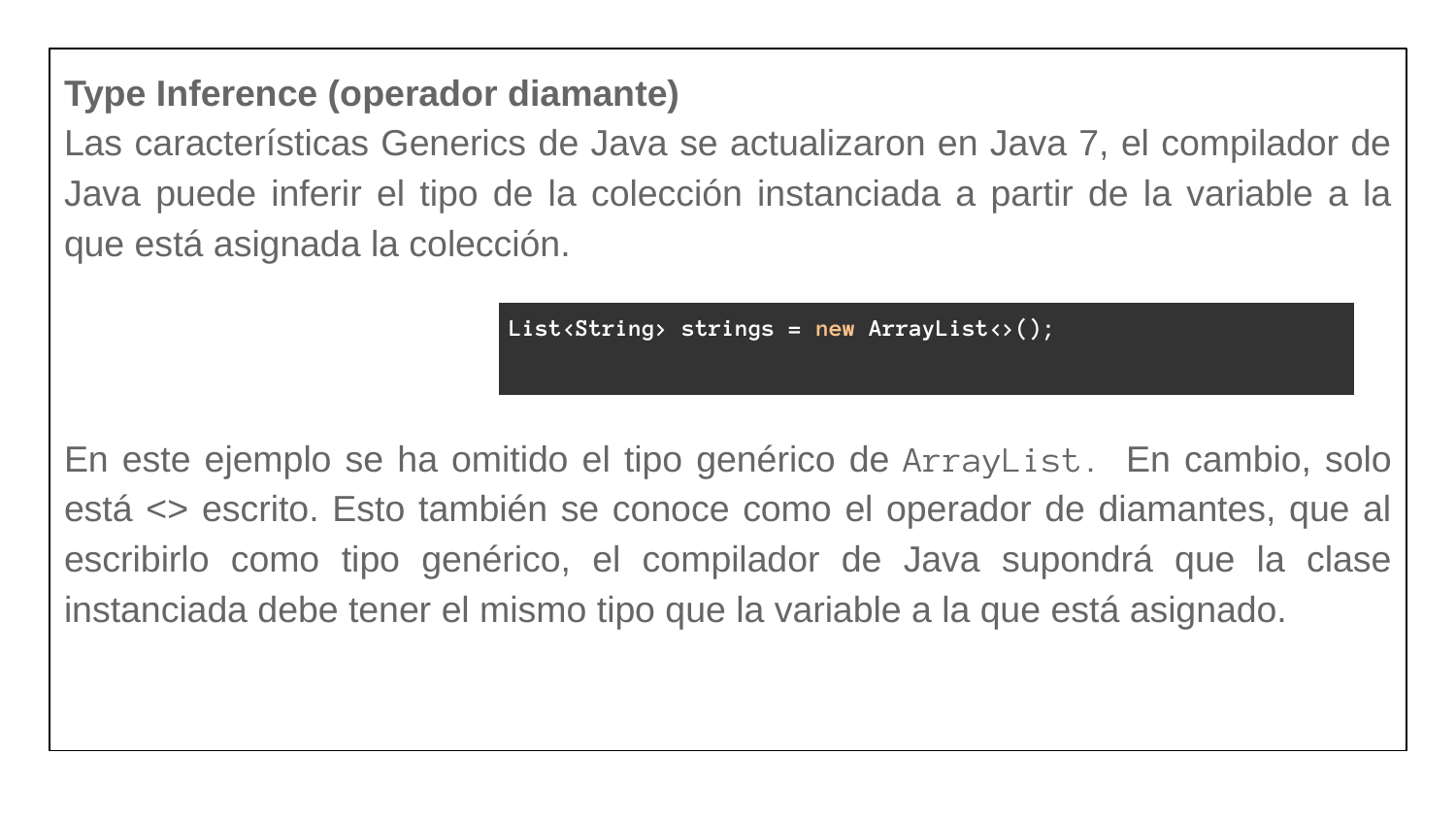

Type Inference (operador diamante)
Las características Generics de Java se actualizaron en Java 7, el compilador de Java puede inferir el tipo de la colección instanciada a partir de la variable a la que está asignada la colección.

En este ejemplo se ha omitido el tipo genérico de ArrayList. En cambio, solo está <> escrito. Esto también se conoce como el operador de diamantes, que al escribirlo como tipo genérico, el compilador de Java supondrá que la clase instanciada debe tener el mismo tipo que la variable a la que está asignado.
| List<String> strings = new ArrayList<>(); |
| --- |